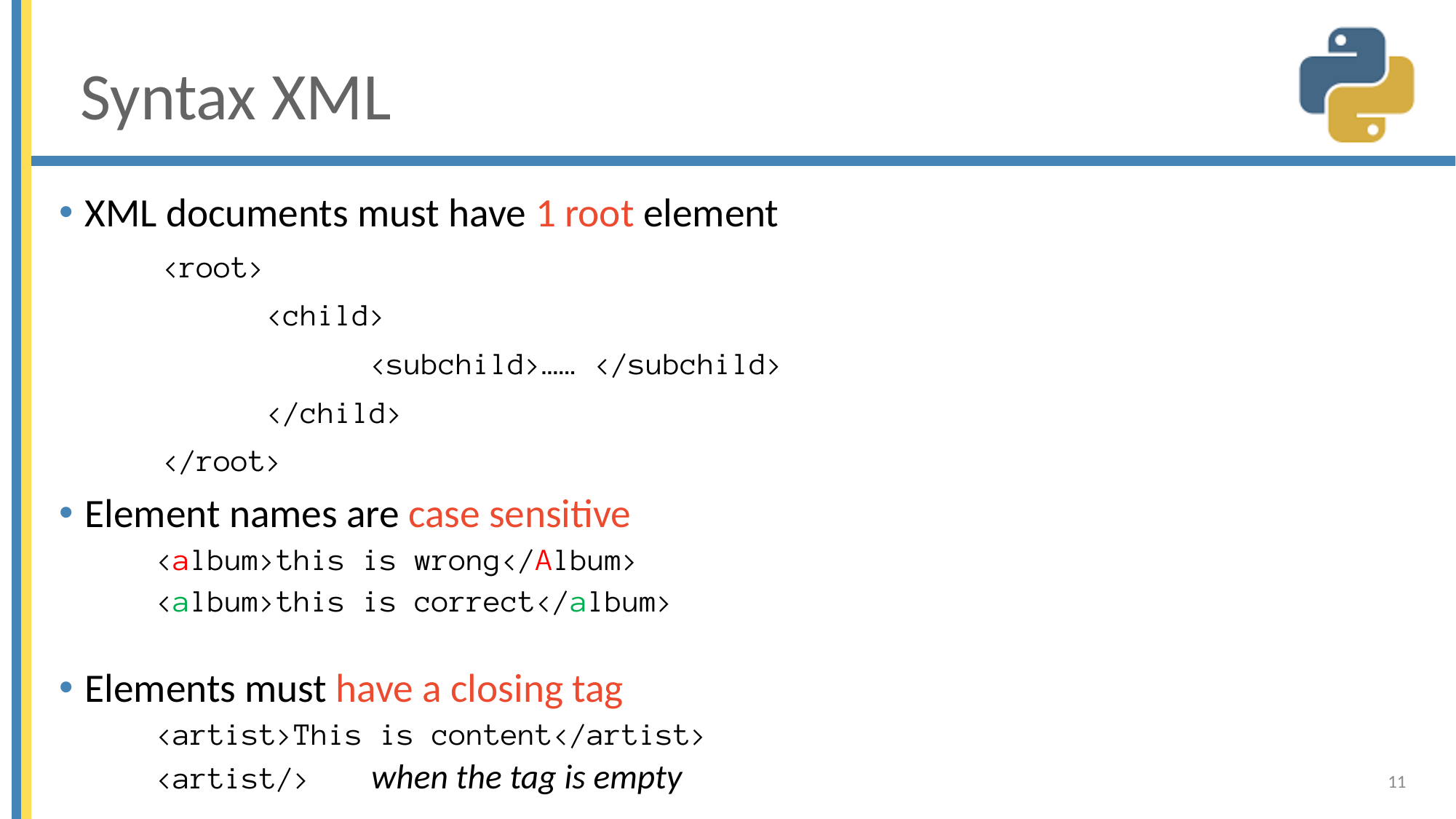

# Syntax XML
XML documents must have 1 root element
	<root>
		<child>
			<subchild>…… </subchild>
		</child>
	</root>
Element names are case sensitive
<album>this is wrong</Album>
<album>this is correct</album>
Elements must have a closing tag
<artist>This is content</artist>
<artist/>			 when the tag is empty
11